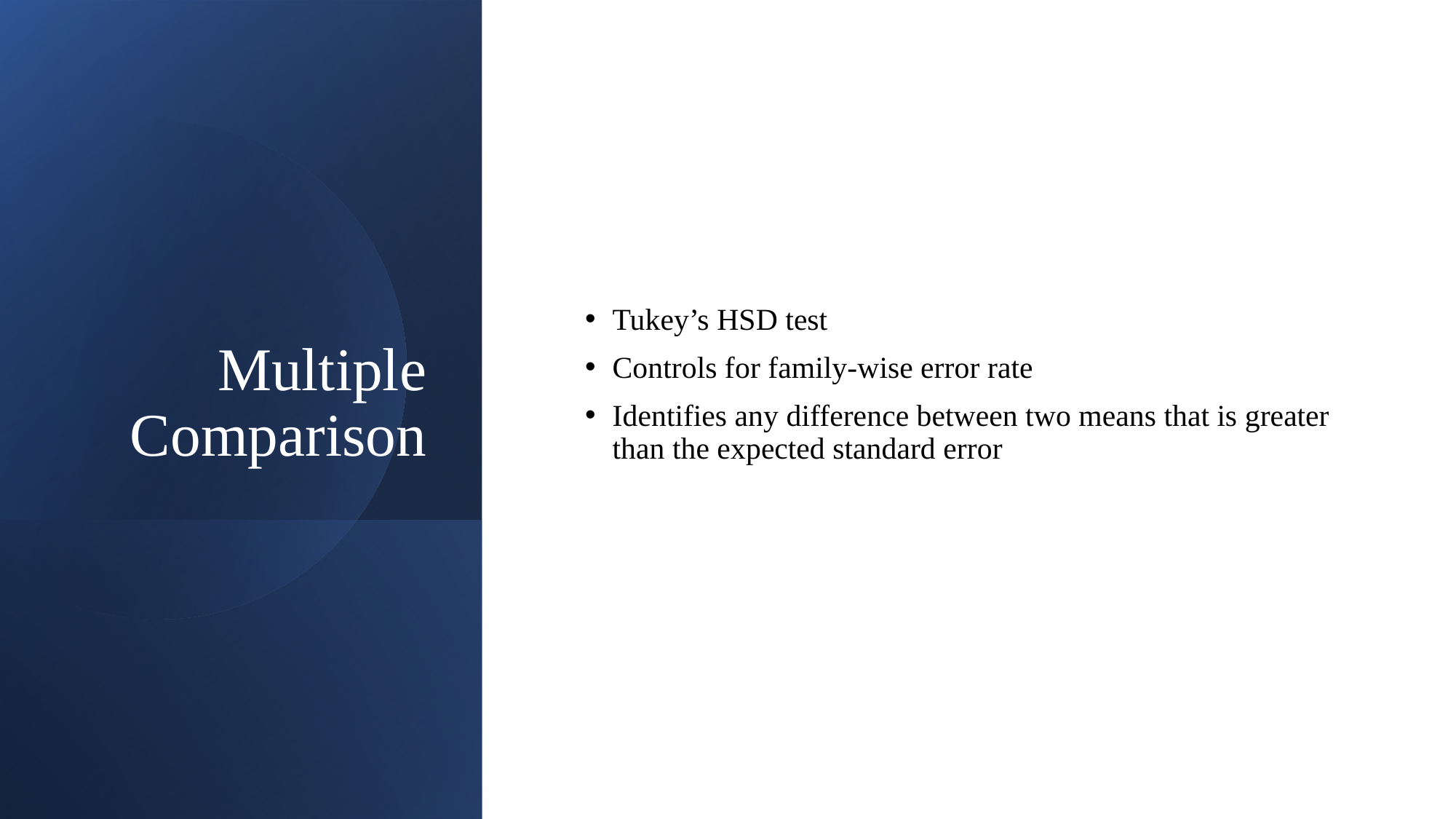

# Multiple Comparison
Tukey’s HSD test
Controls for family-wise error rate
Identifies any difference between two means that is greater than the expected standard error